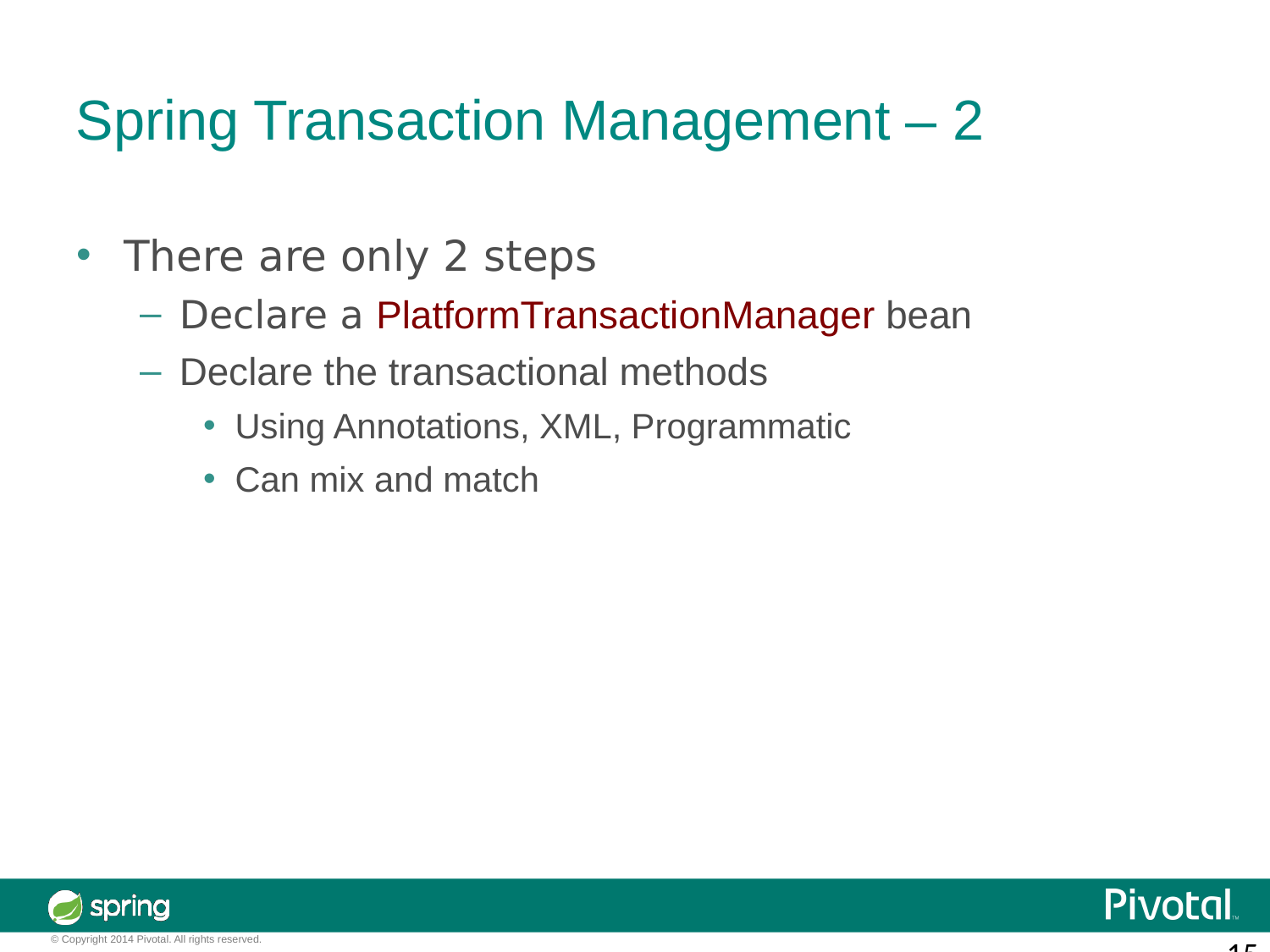

Spring Transaction Management – 2
There are only 2 steps
Declare a PlatformTransactionManager bean
Declare the transactional methods
Using Annotations, XML, Programmatic
Can mix and match